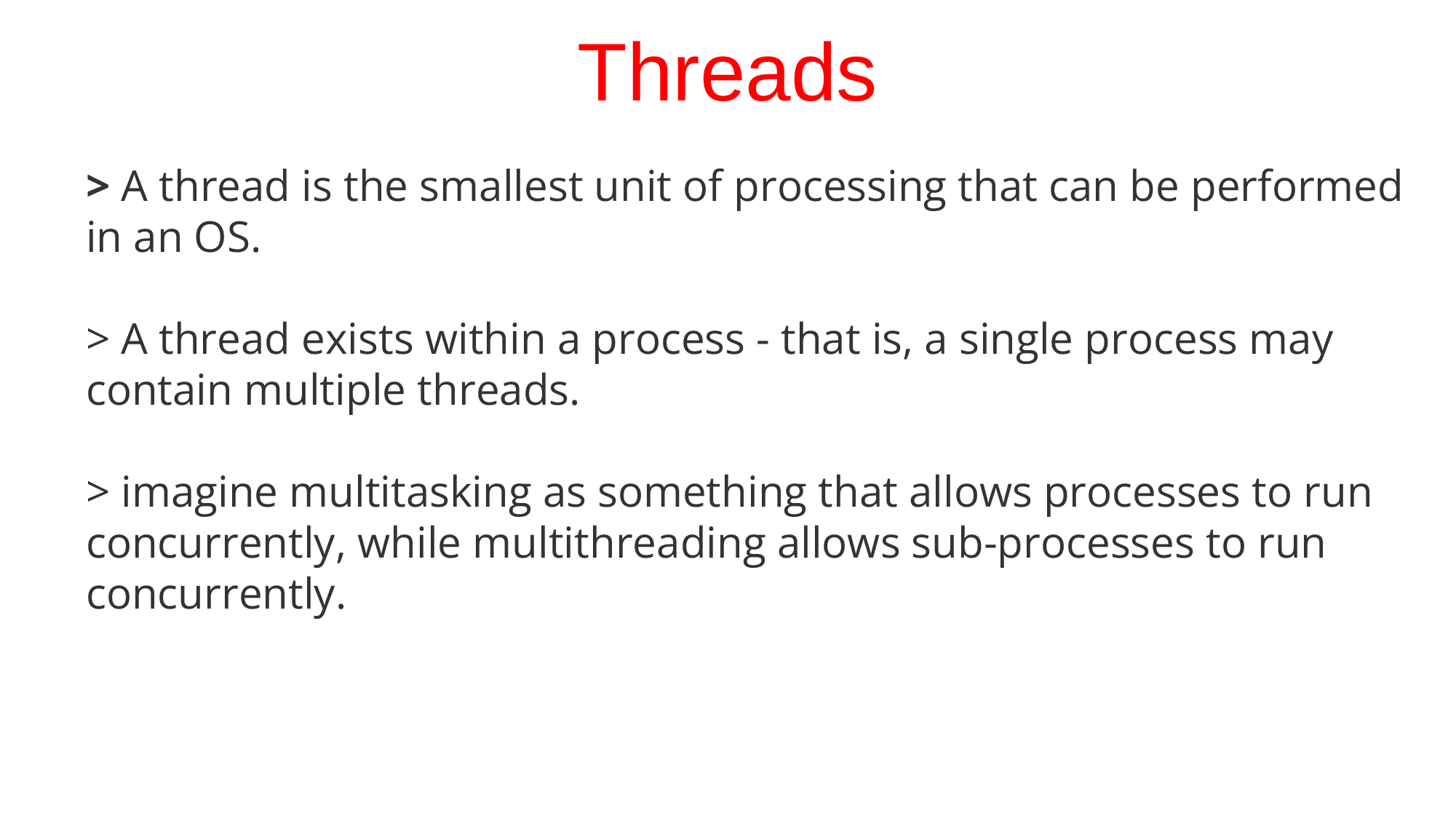

Threads
> A thread is the smallest unit of processing that can be performed in an OS.

> A thread exists within a process - that is, a single process may contain multiple threads.

> imagine multitasking as something that allows processes to run concurrently, while multithreading allows sub-processes to run concurrently.